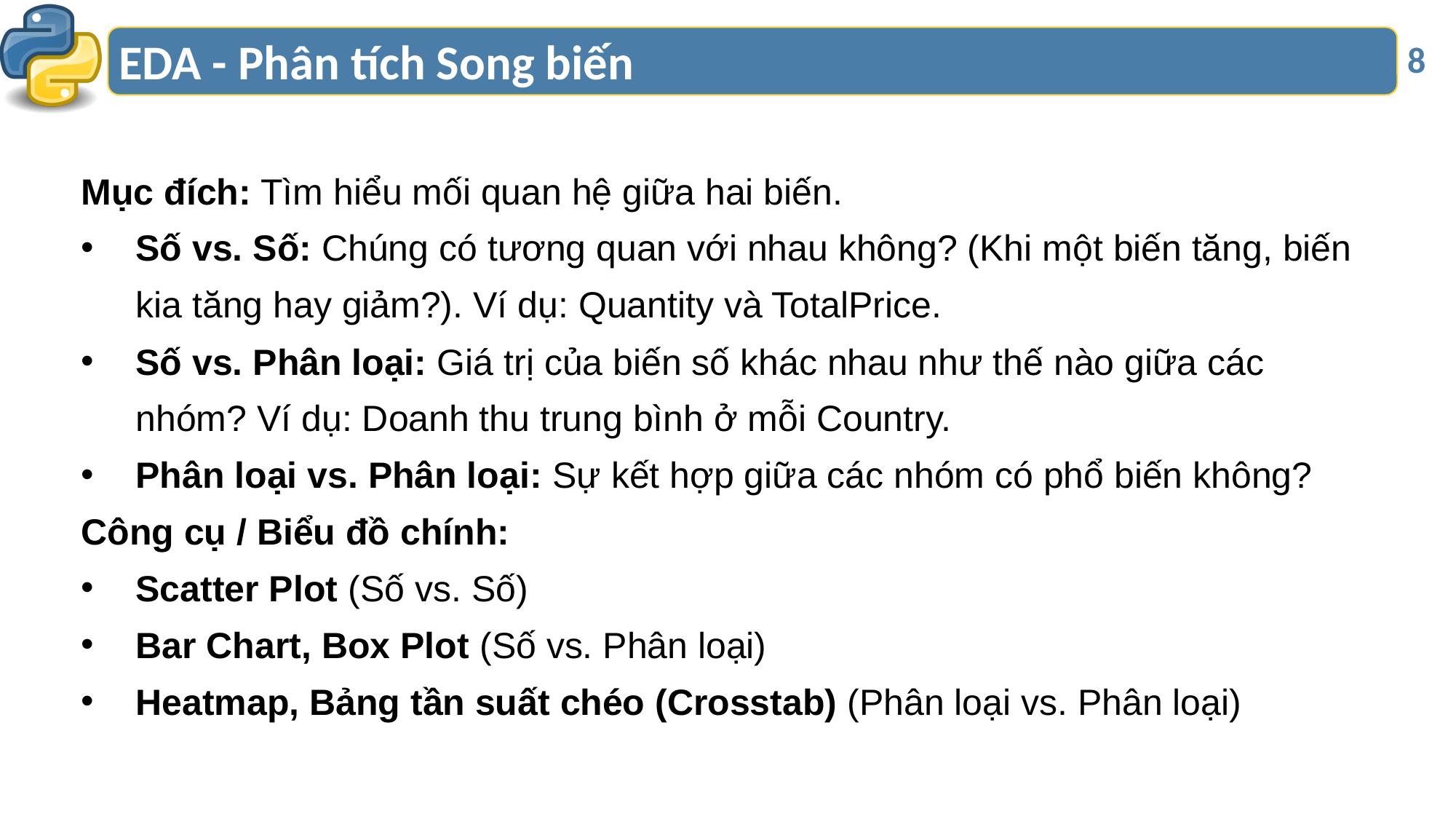

# EDA - Phân tích Song biến
8
Mục đích: Tìm hiểu mối quan hệ giữa hai biến.
Số vs. Số: Chúng có tương quan với nhau không? (Khi một biến tăng, biến kia tăng hay giảm?). Ví dụ: Quantity và TotalPrice.
Số vs. Phân loại: Giá trị của biến số khác nhau như thế nào giữa các nhóm? Ví dụ: Doanh thu trung bình ở mỗi Country.
Phân loại vs. Phân loại: Sự kết hợp giữa các nhóm có phổ biến không?
Công cụ / Biểu đồ chính:
Scatter Plot (Số vs. Số)
Bar Chart, Box Plot (Số vs. Phân loại)
Heatmap, Bảng tần suất chéo (Crosstab) (Phân loại vs. Phân loại)